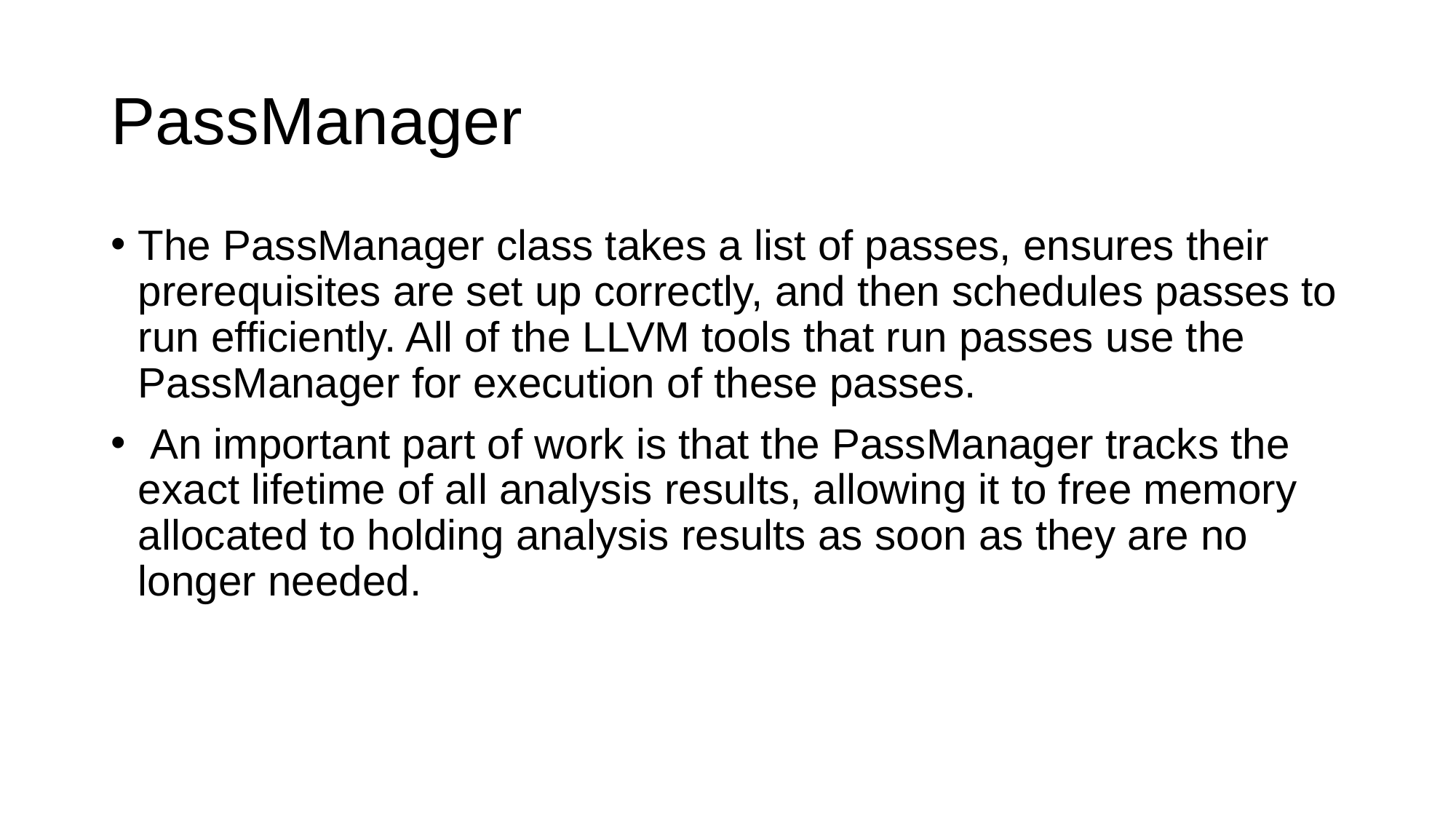

# PassManager
The PassManager class takes a list of passes, ensures their prerequisites are set up correctly, and then schedules passes to run efficiently. All of the LLVM tools that run passes use the PassManager for execution of these passes.
 An important part of work is that the PassManager tracks the exact lifetime of all analysis results, allowing it to free memory allocated to holding analysis results as soon as they are no longer needed.